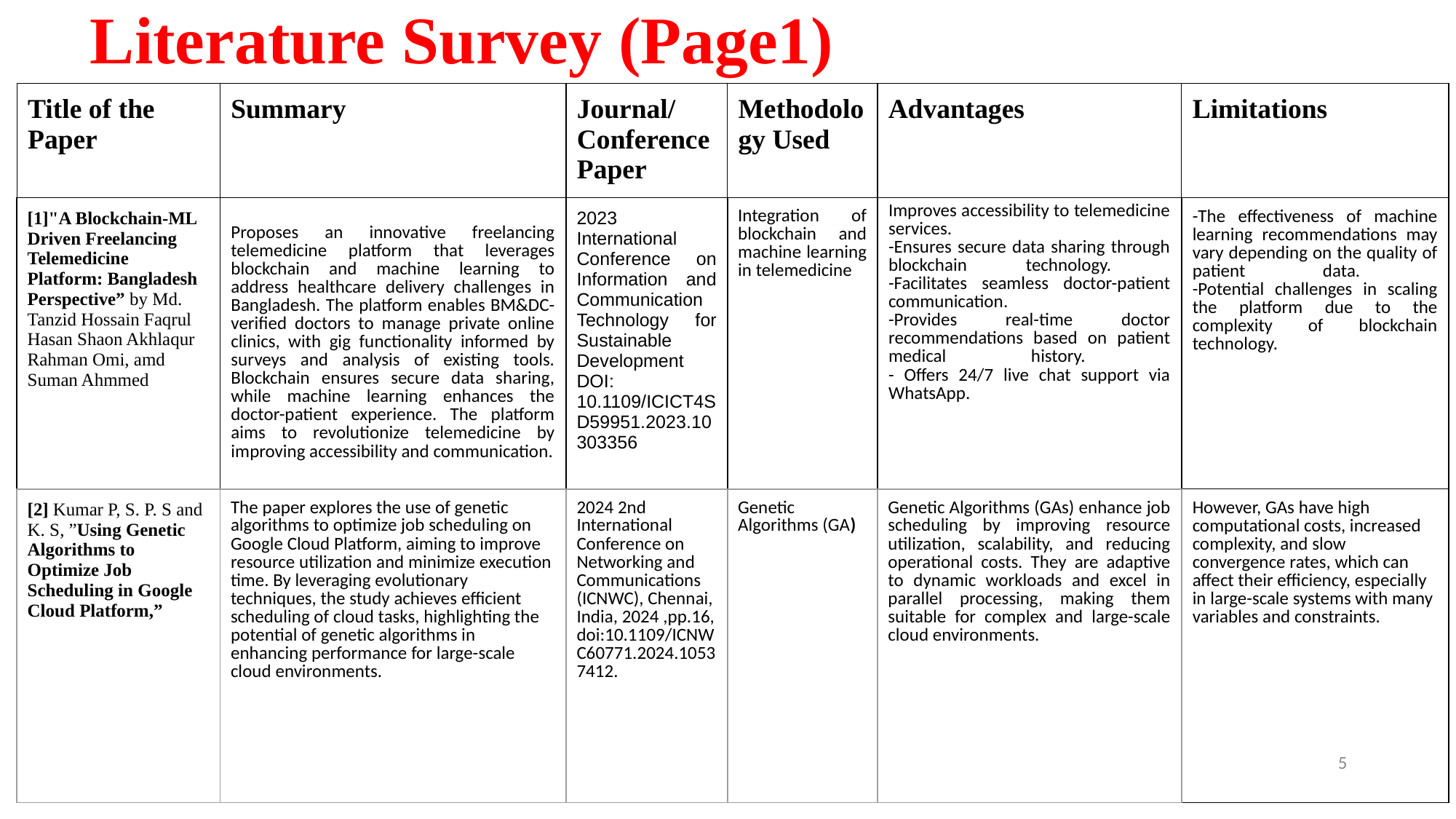

# Literature Survey (Page1)
| Title of the Paper | Summary | Journal/Conference Paper | Methodology Used | Advantages | Limitations |
| --- | --- | --- | --- | --- | --- |
| [1]"A Blockchain-ML Driven Freelancing Telemedicine Platform: Bangladesh Perspective” by Md. Tanzid Hossain Faqrul Hasan Shaon Akhlaqur Rahman Omi, amd Suman Ahmmed | Proposes an innovative freelancing telemedicine platform that leverages blockchain and machine learning to address healthcare delivery challenges in Bangladesh. The platform enables BM&DC-verified doctors to manage private online clinics, with gig functionality informed by surveys and analysis of existing tools. Blockchain ensures secure data sharing, while machine learning enhances the doctor-patient experience. The platform aims to revolutionize telemedicine by improving accessibility and communication. | 2023 International Conference on Information and Communication Technology for Sustainable Development DOI: 10.1109/ICICT4SD59951.2023.10303356 | Integration of blockchain and machine learning in telemedicine | Improves accessibility to telemedicine services. -Ensures secure data sharing through blockchain technology. -Facilitates seamless doctor-patient communication. -Provides real-time doctor recommendations based on patient medical history. - Offers 24/7 live chat support via WhatsApp. | -The effectiveness of machine learning recommendations may vary depending on the quality of patient data. -Potential challenges in scaling the platform due to the complexity of blockchain technology. |
| [2] Kumar P, S. P. S and K. S, ”Using Genetic Algorithms to Optimize Job Scheduling in Google Cloud Platform,” | The paper explores the use of genetic algorithms to optimize job scheduling on Google Cloud Platform, aiming to improve resource utilization and minimize execution time. By leveraging evolutionary techniques, the study achieves efficient scheduling of cloud tasks, highlighting the potential of genetic algorithms in enhancing performance for large-scale cloud environments. | 2024 2nd International Conference on Networking and Communications (ICNWC), Chennai, India, 2024 ,pp.16, doi:10.1109/ICNWC60771.2024.10537412. | Genetic Algorithms (GA) | Genetic Algorithms (GAs) enhance job scheduling by improving resource utilization, scalability, and reducing operational costs. They are adaptive to dynamic workloads and excel in parallel processing, making them suitable for complex and large-scale cloud environments. | However, GAs have high computational costs, increased complexity, and slow convergence rates, which can affect their efficiency, especially in large-scale systems with many variables and constraints. |
5